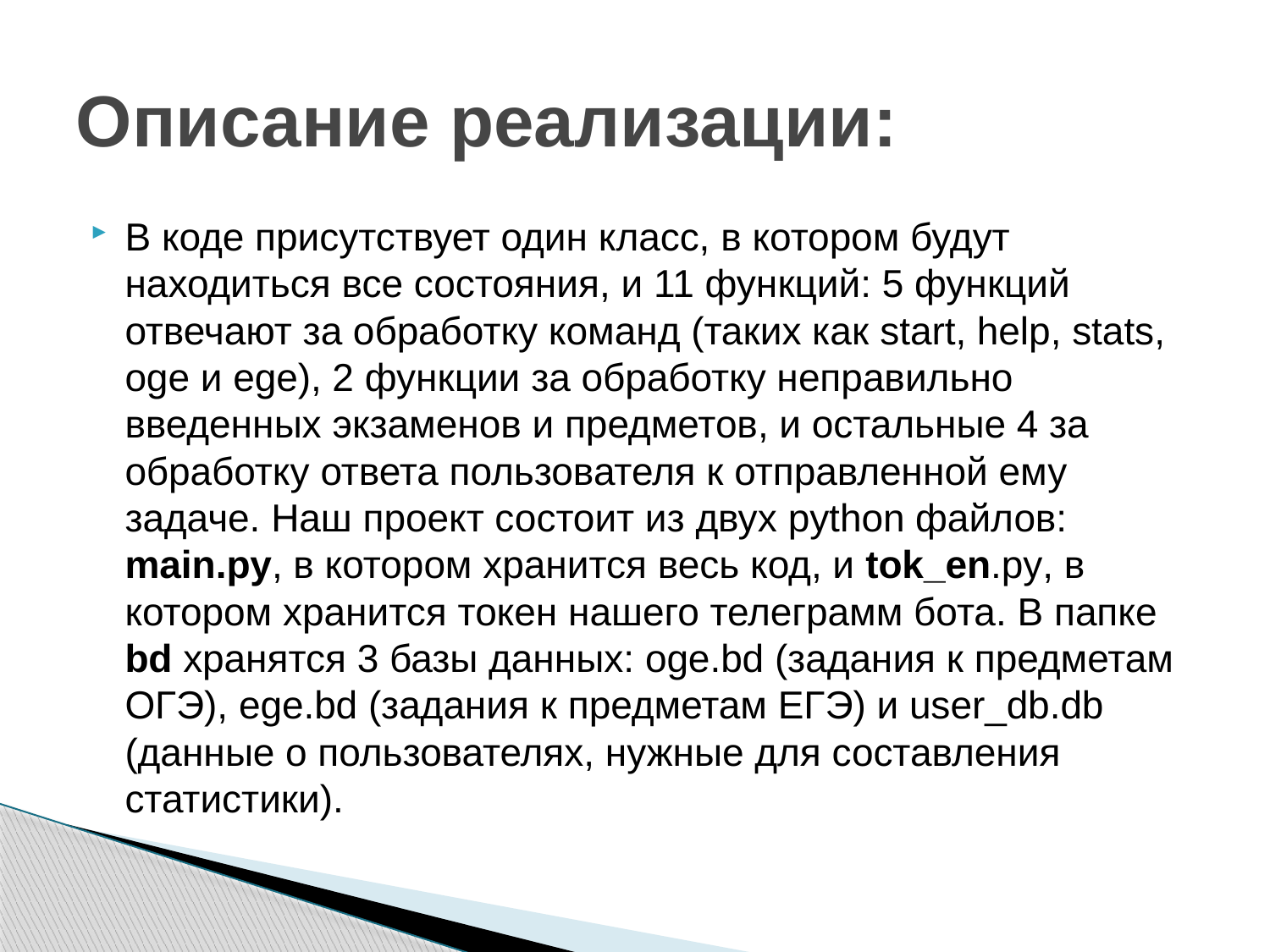

# Описание реализации:
В коде присутствует один класс, в котором будут находиться все состояния, и 11 функций: 5 функций отвечают за обработку команд (таких как start, help, stats, oge и ege), 2 функции за обработку неправильно введенных экзаменов и предметов, и остальные 4 за обработку ответа пользователя к отправленной ему задаче. Наш проект состоит из двух python файлов: main.py, в котором хранится весь код, и tok_en.py, в котором хранится токен нашего телеграмм бота. В папке bd хранятся 3 базы данных: oge.bd (задания к предметам ОГЭ), ege.bd (задания к предметам ЕГЭ) и user_db.db (данные о пользователях, нужные для составления статистики).